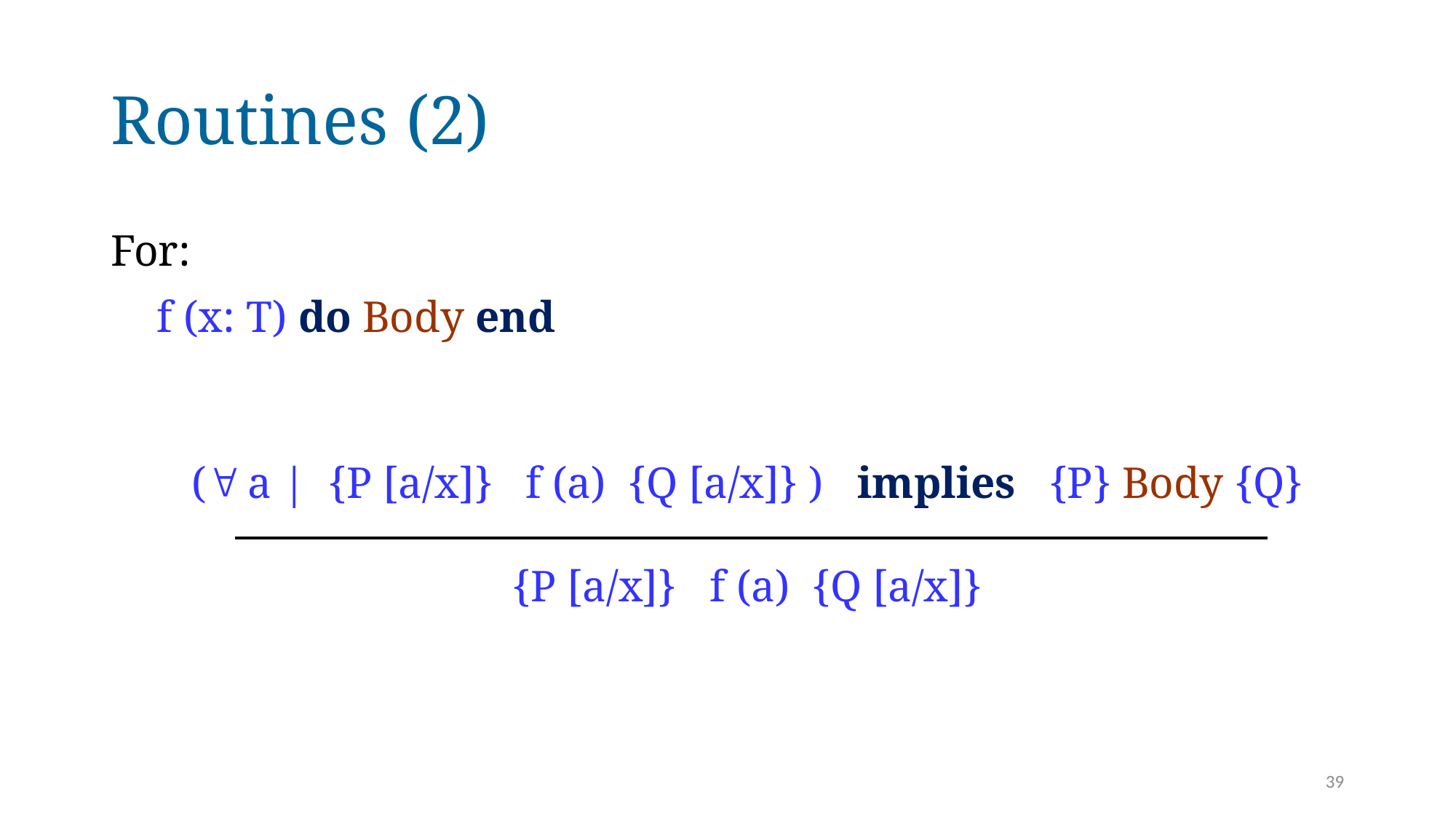

# Routines (2)
For:
f (x: T) do Body end

(∀ a |  {P [a/x]}   f (a)  {Q [a/x]} )   implies   {P} Body {Q}

{P [a/x]}   f (a)  {Q [a/x]}
39